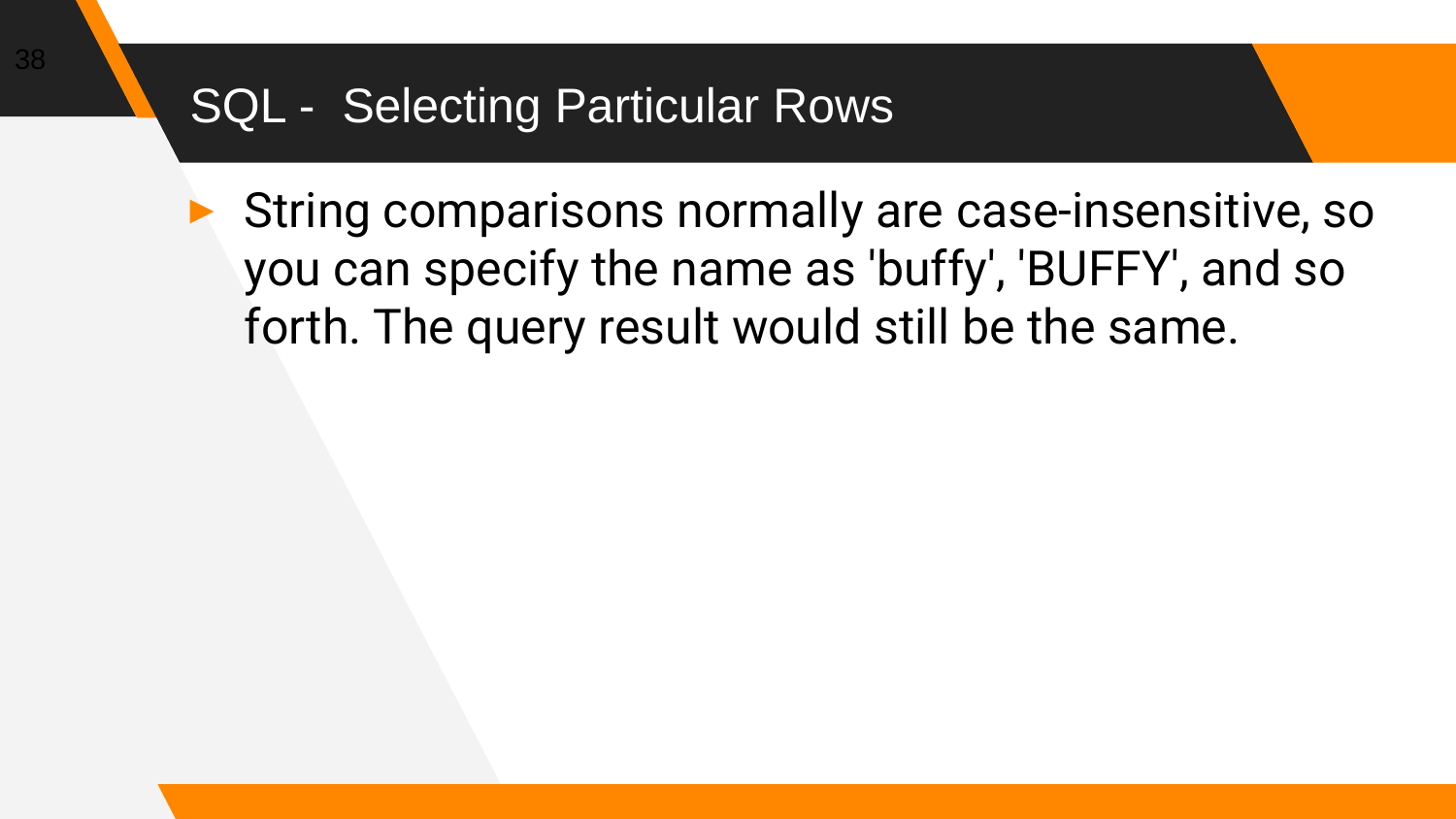

38
# SQL -  Selecting Particular Rows
String comparisons normally are case-insensitive, so you can specify the name as 'buffy', 'BUFFY', and so forth. The query result would still be the same.